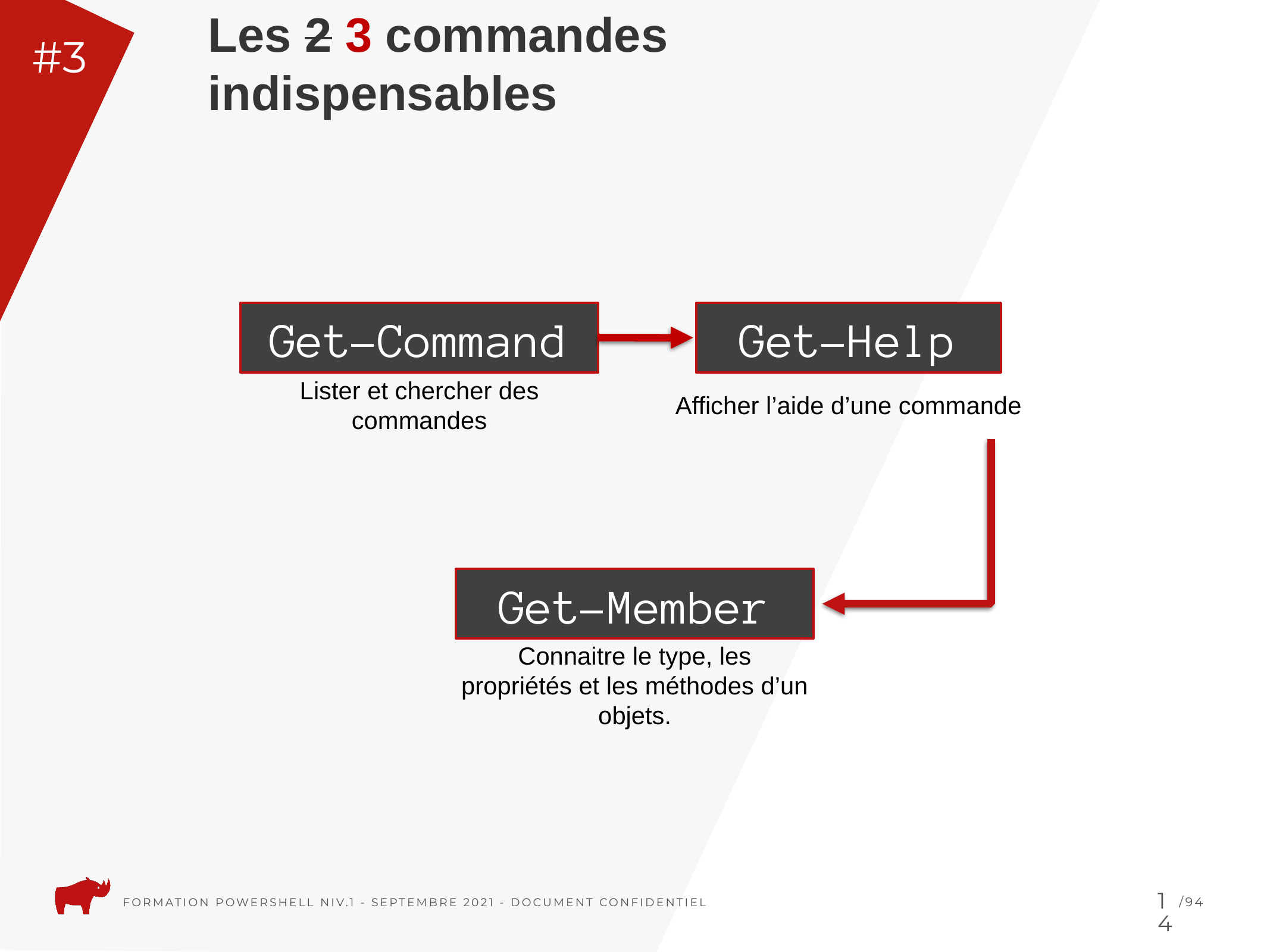

#3
Les 2 3 commandes indispensables
Get-Command
Get-Help
Lister et chercher des commandes
Afficher l’aide d’une commande
Get-Member
Connaitre le type, les propriétés et les méthodes d’un objets.
14